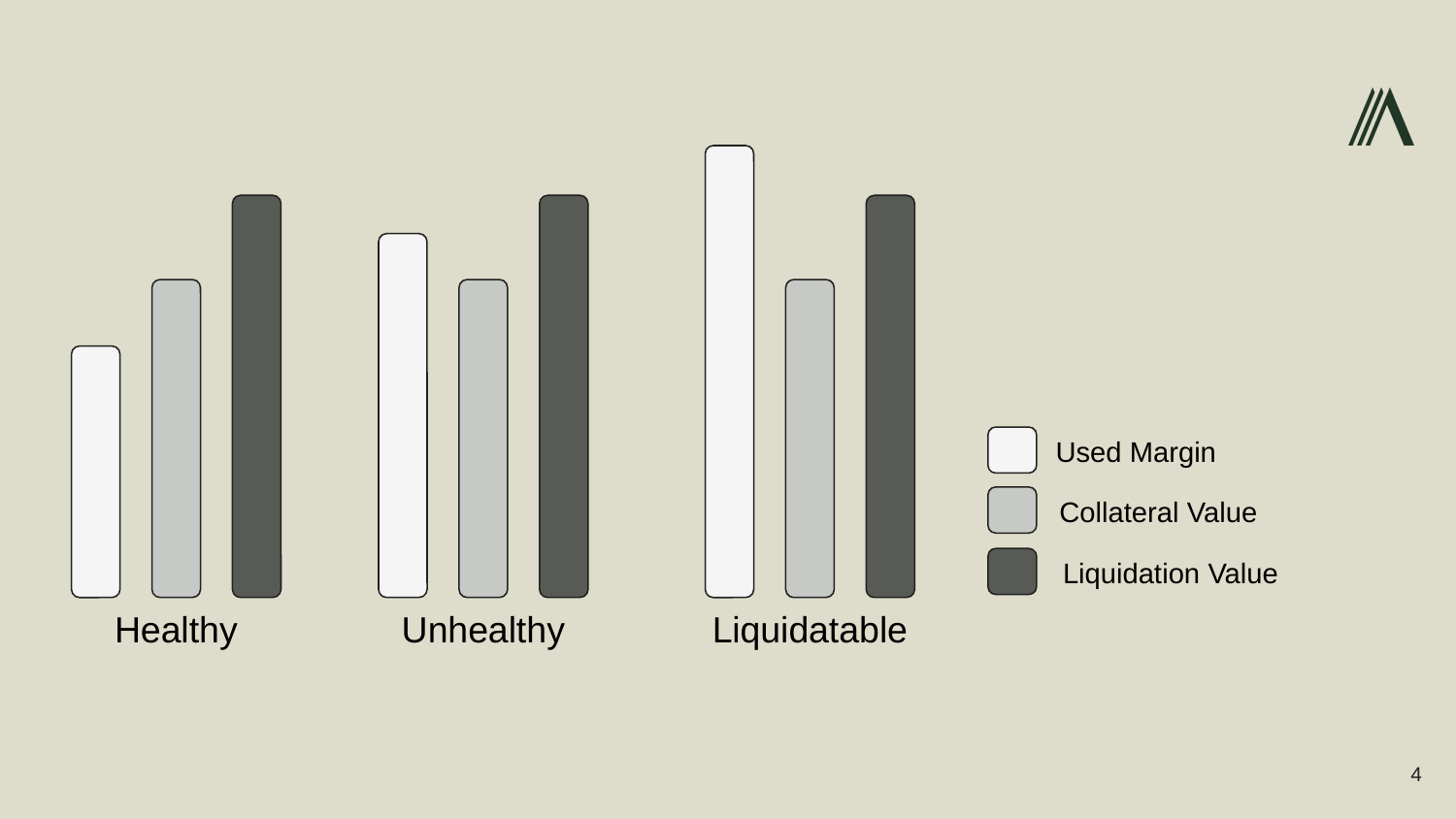

Used Margin

Collateral Value

Liquidation Value
Healthy
Unhealthy
Liquidatable
4